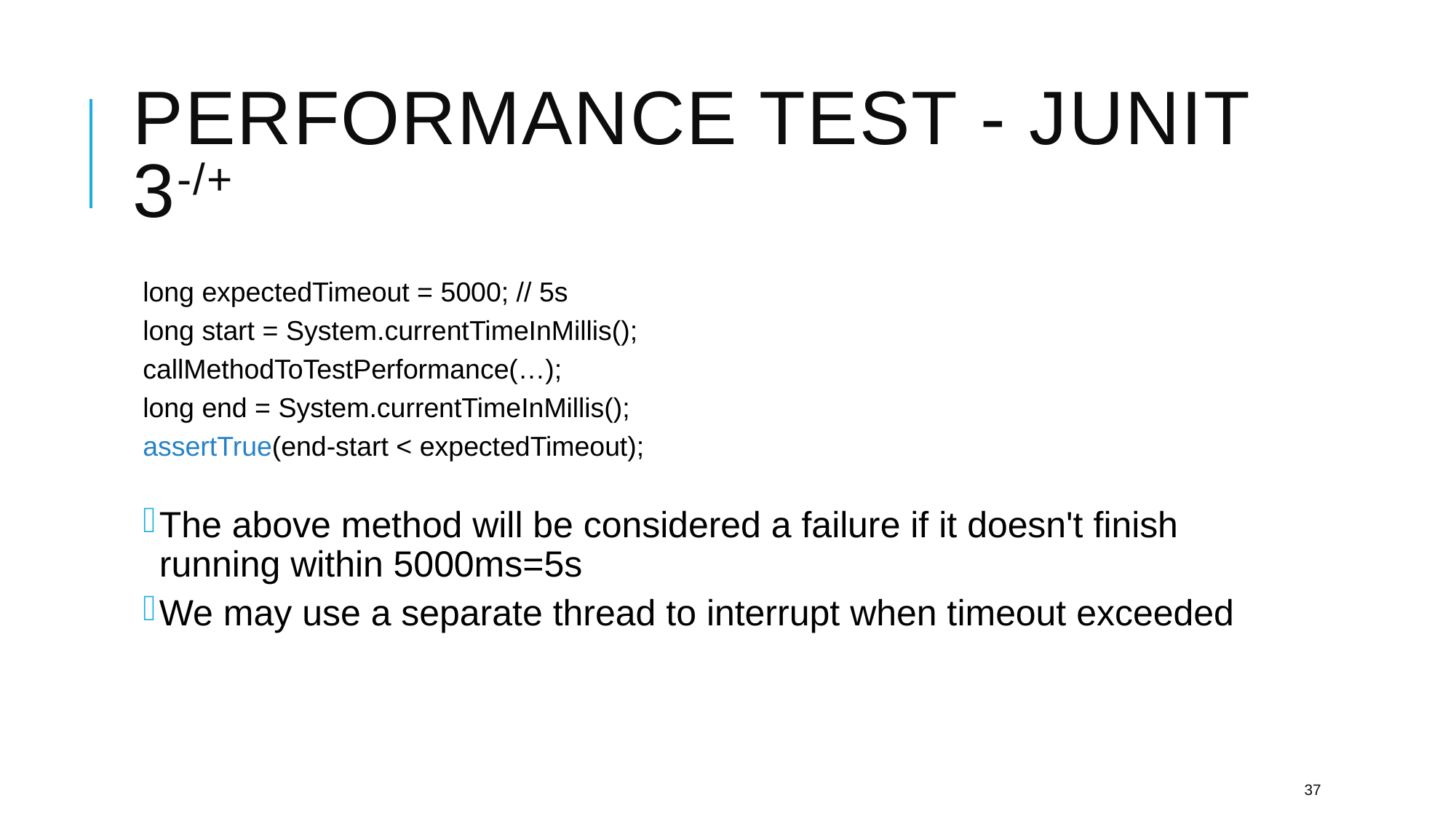

# Performance Test - JUnit 3-/+
long expectedTimeout = 5000; // 5s
long start = System.currentTimeInMillis();
callMethodToTestPerformance(…);
long end = System.currentTimeInMillis();
assertTrue(end-start < expectedTimeout);

The above method will be considered a failure if it doesn't finish running within 5000ms=5s
We may use a separate thread to interrupt when timeout exceeded
37